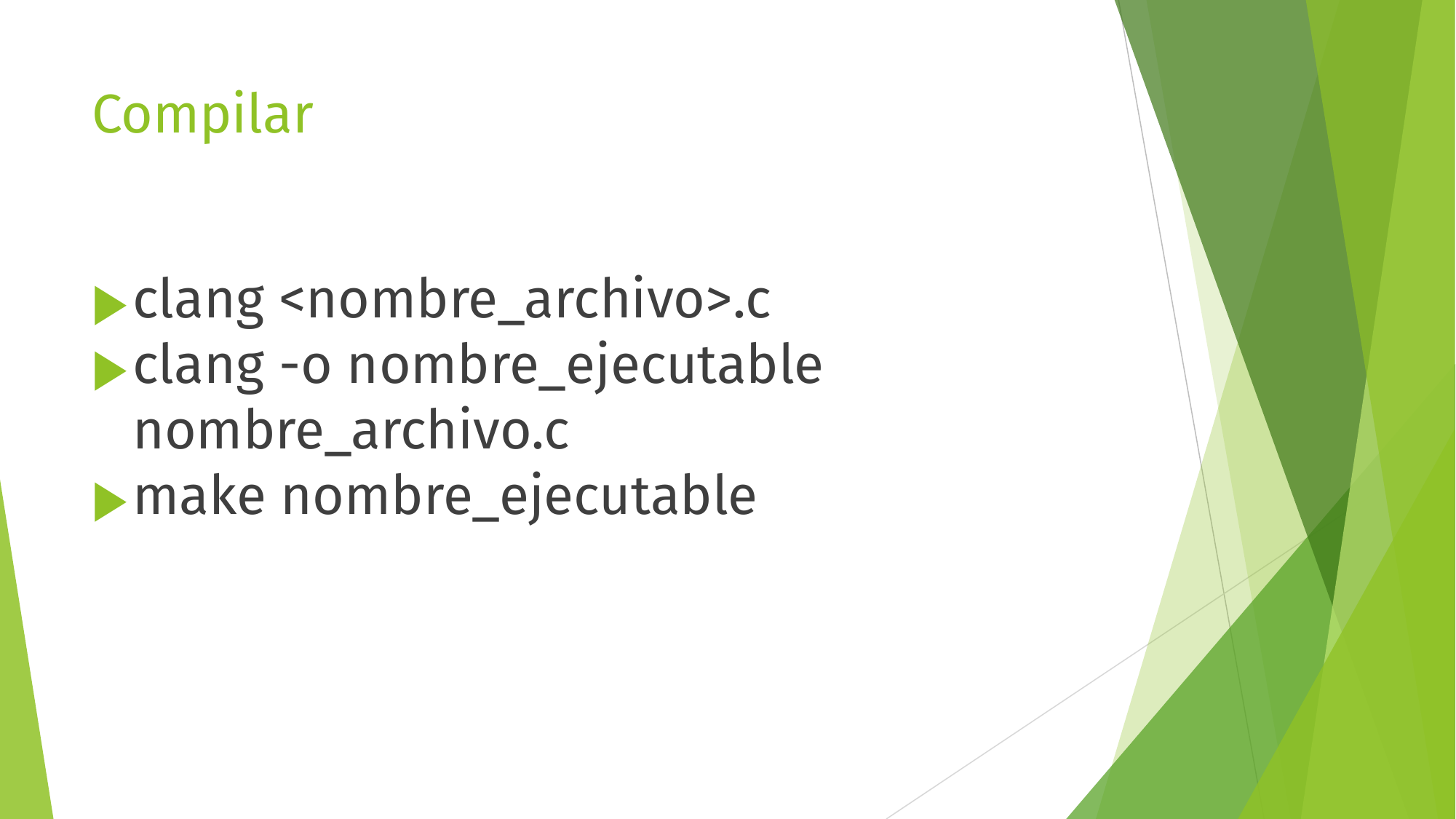

# Compilar
clang <nombre_archivo>.c
clang -o nombre_ejecutable nombre_archivo.c
make nombre_ejecutable